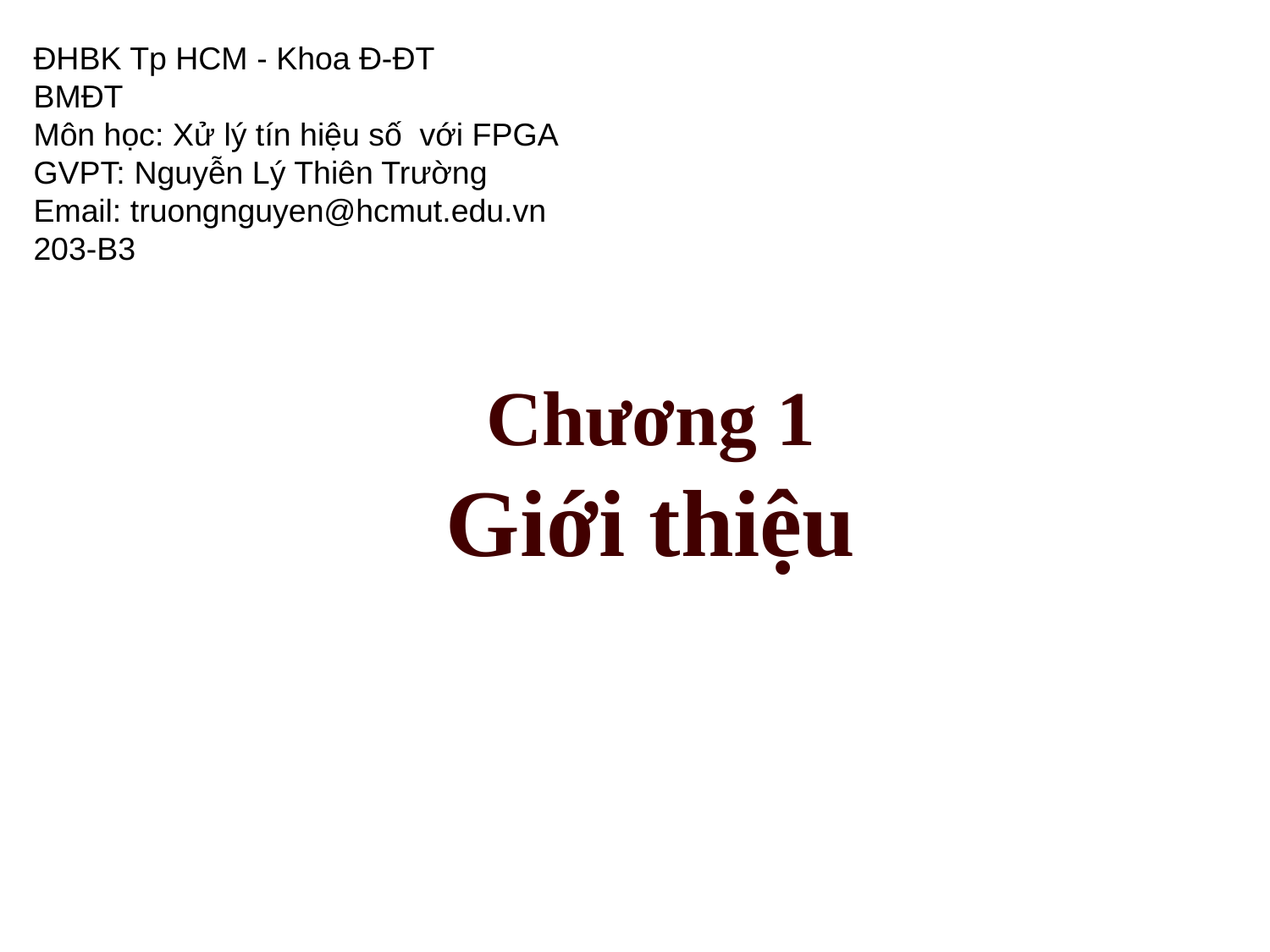

ĐHBK Tp HCM - Khoa Đ-ĐT
BMĐT
Môn học: Xử lý tín hiệu số  với FPGA
GVPT: Nguyễn Lý Thiên Trường
Email: truongnguyen@hcmut.edu.vn
203-B3
# Chương 1 Giới thiệu